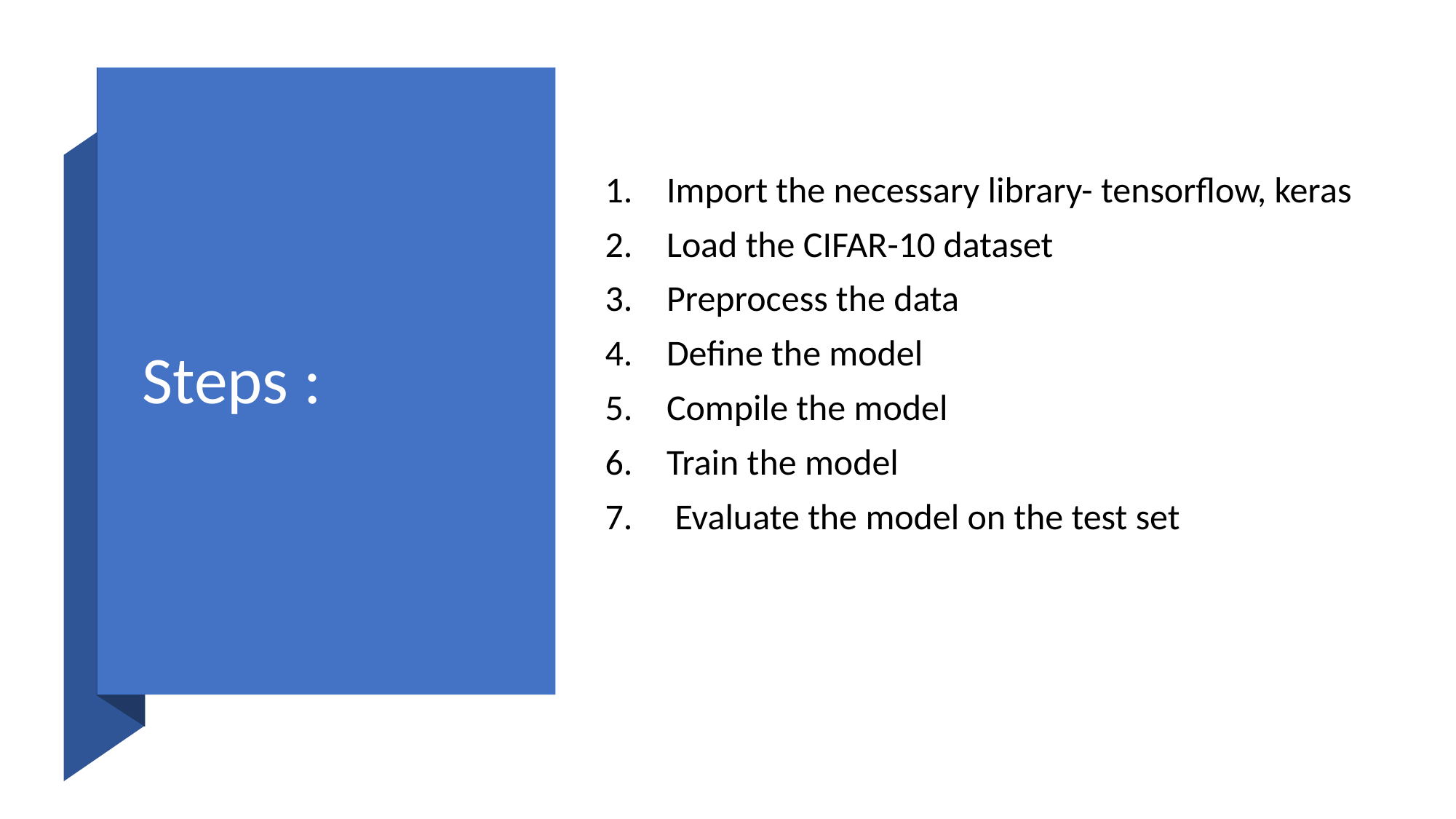

# Steps :
Import the necessary library- tensorflow, keras
Load the CIFAR-10 dataset
Preprocess the data
Define the model
Compile the model
Train the model
 Evaluate the model on the test set